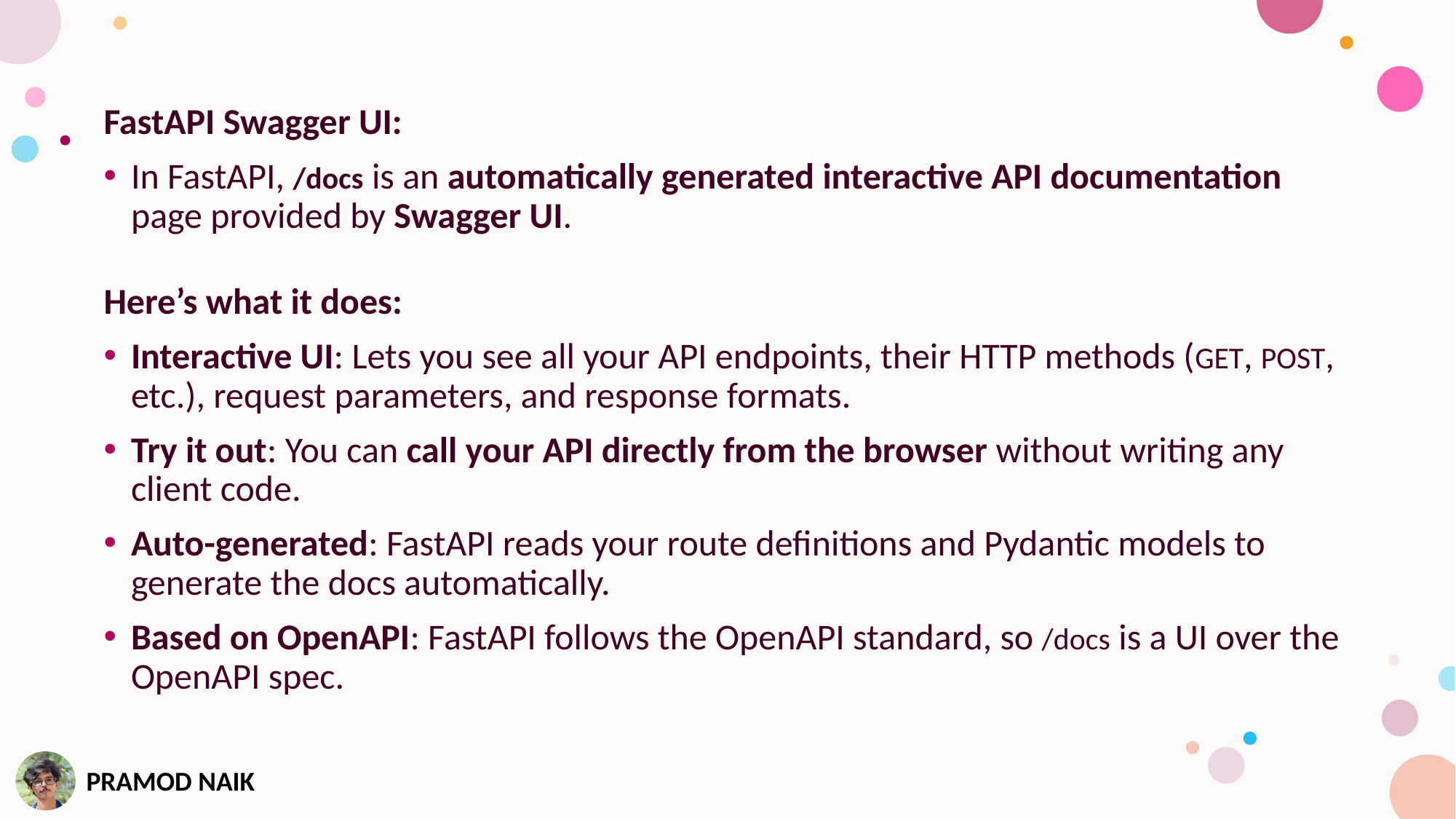

FastAPI Swagger UI:
In FastAPI, /docs is an automatically generated interactive API documentation page provided by Swagger UI.

Here’s what it does:
Interactive UI: Lets you see all your API endpoints, their HTTP methods (GET, POST, etc.), request parameters, and response formats.
Try it out: You can call your API directly from the browser without writing any client code.
Auto-generated: FastAPI reads your route definitions and Pydantic models to generate the docs automatically.
Based on OpenAPI: FastAPI follows the OpenAPI standard, so /docs is a UI over the OpenAPI spec.